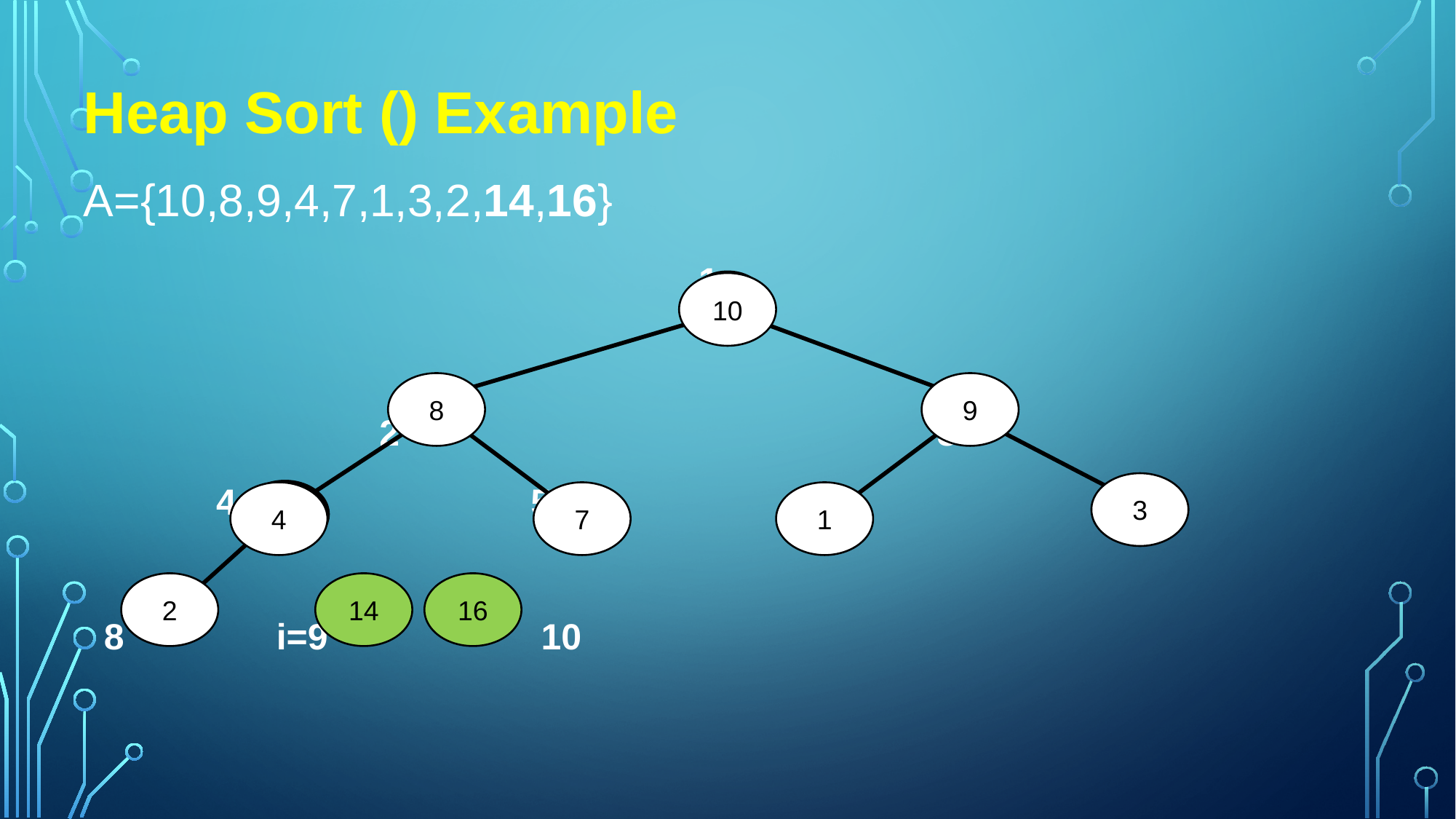

Heap Sort () Example
A={10,8,9,4,7,1,3,2,14,16}
                                                    1

                         2                                                     3
             4                             5                        6                              7

  8               i=9                     10
10

8
9

3
4

7
1

2
14
16